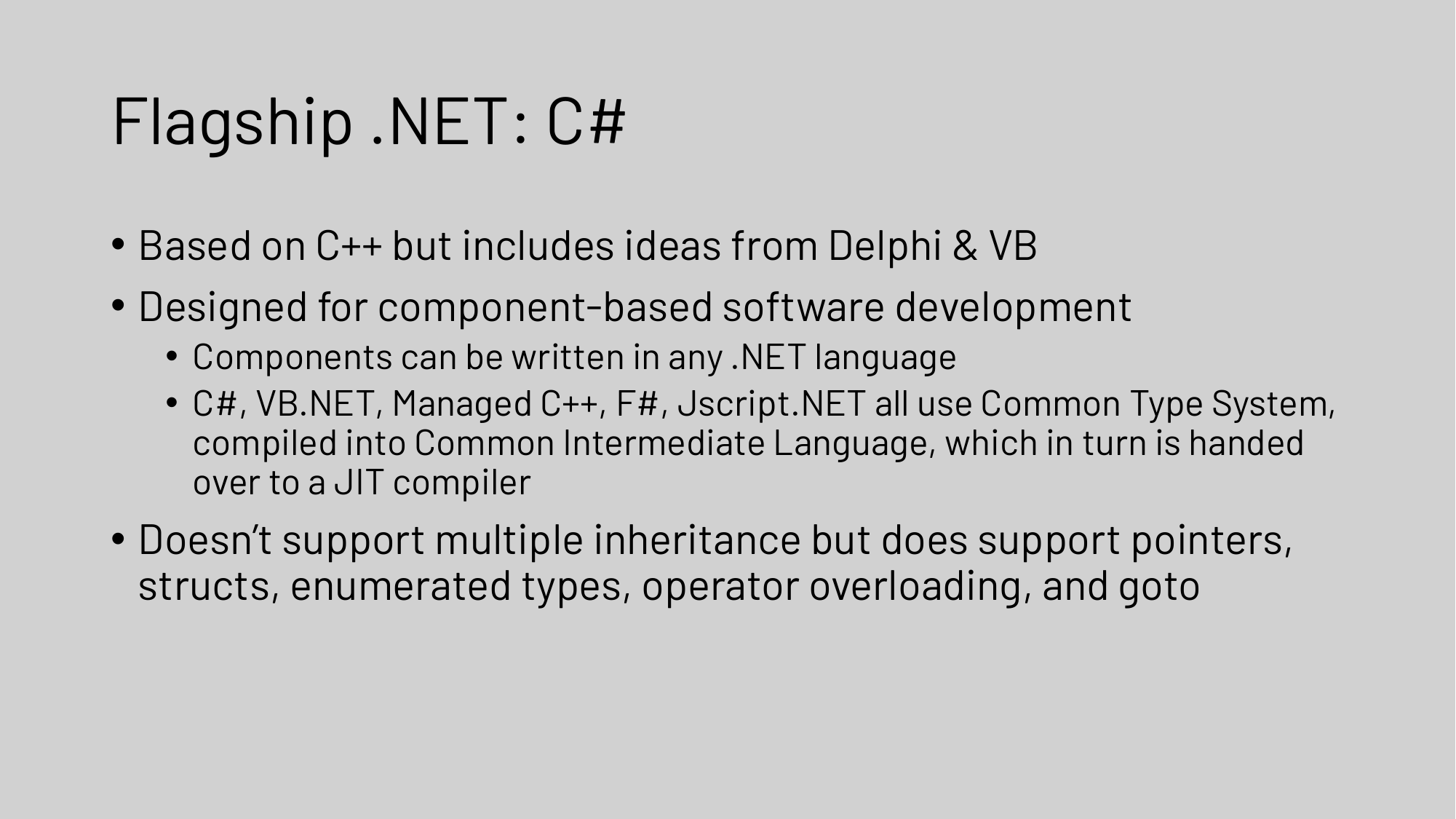

# Flagship .NET: C#
Based on C++ but includes ideas from Delphi & VB
Designed for component-based software development
Components can be written in any .NET language
C#, VB.NET, Managed C++, F#, Jscript.NET all use Common Type System, compiled into Common Intermediate Language, which in turn is handed over to a JIT compiler
Doesn’t support multiple inheritance but does support pointers, structs, enumerated types, operator overloading, and goto